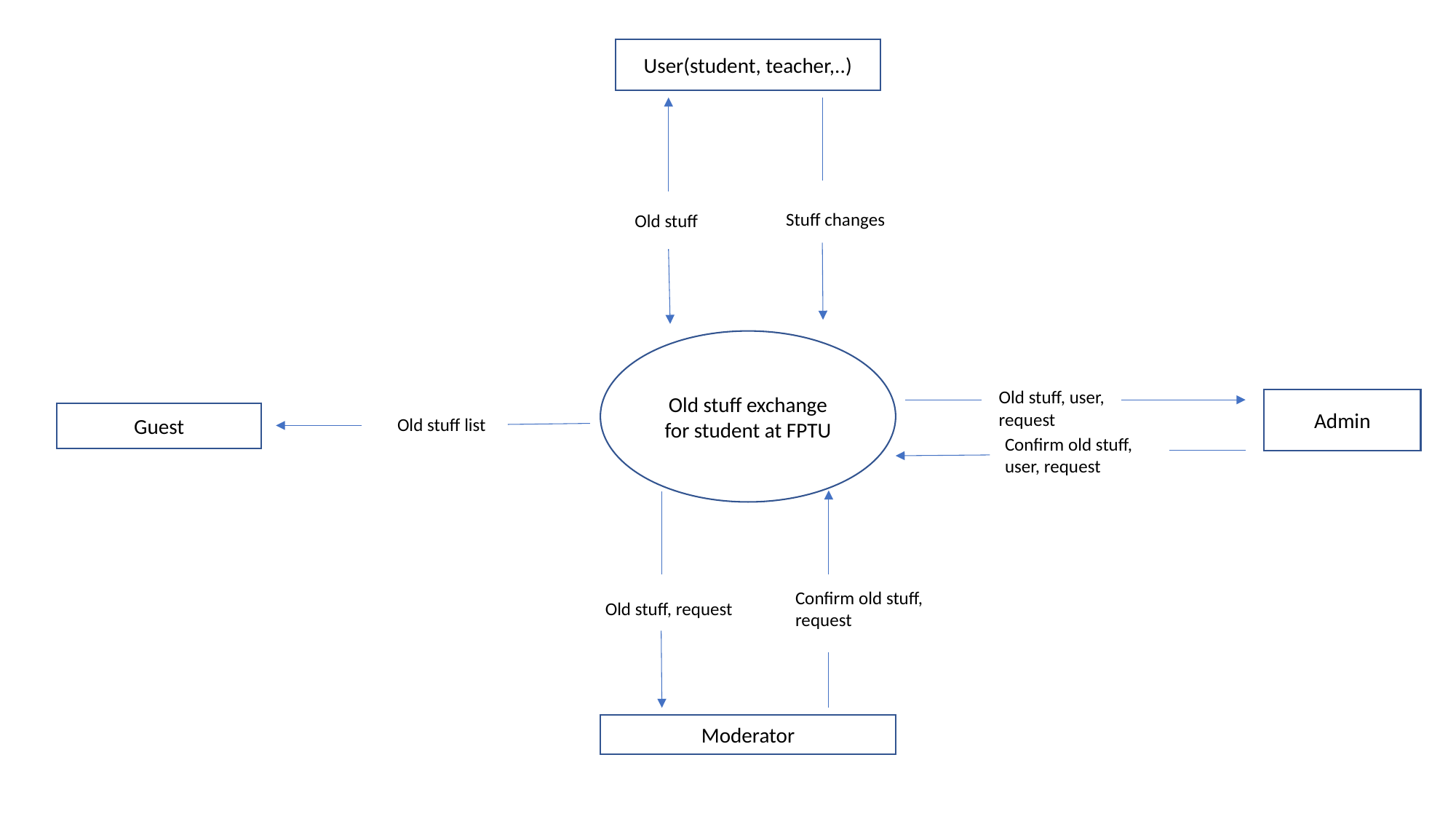

User(student, teacher,..)
Stuff changes
Old stuff
Old stuff exchange for student at FPTU
Old stuff, user, request
Admin
Guest
Old stuff list
Confirm old stuff, user, request
Confirm old stuff, request
Old stuff, request
Moderator